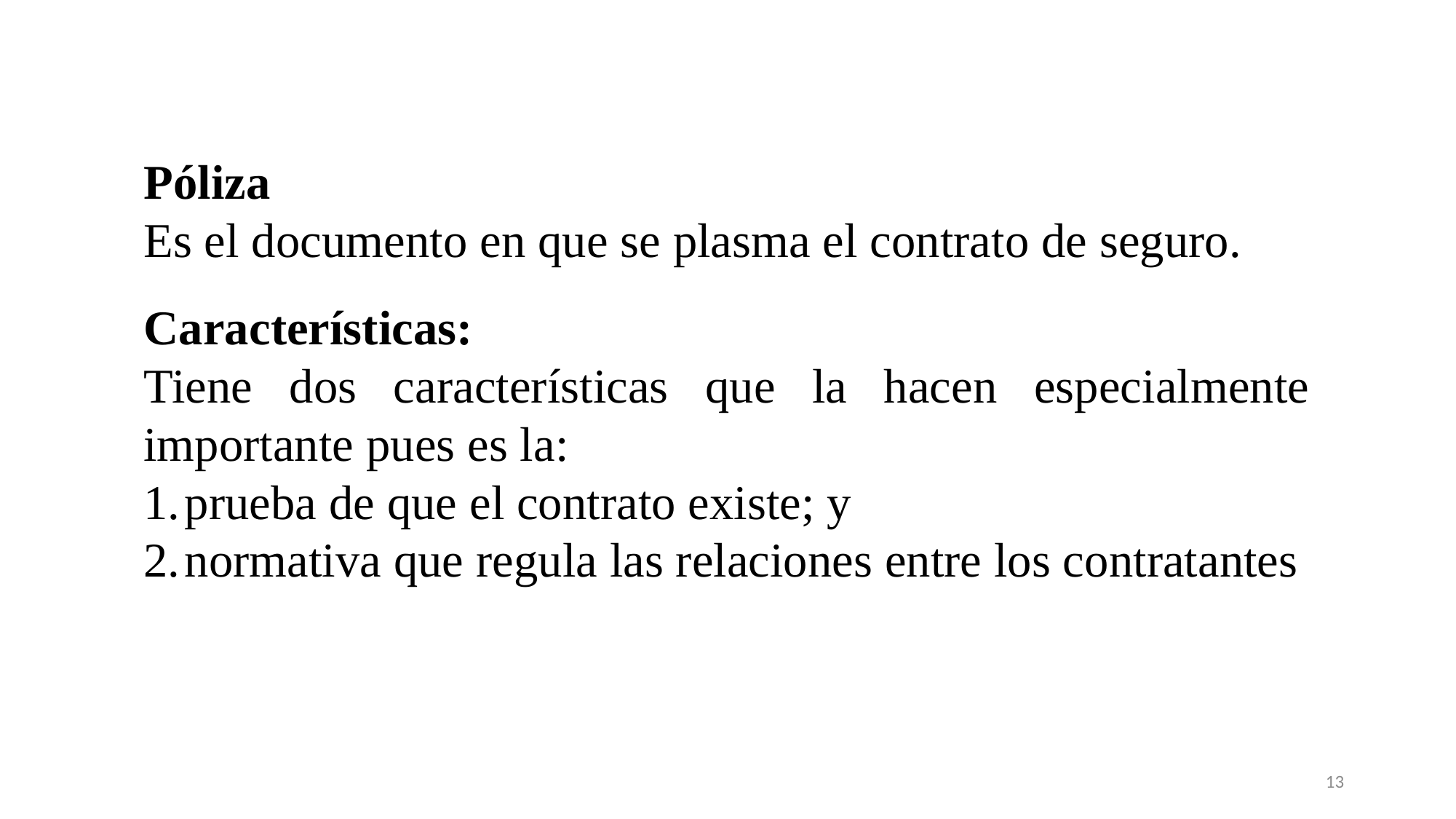

Póliza
Es el documento en que se plasma el contrato de seguro.
Características:
Tiene dos características que la hacen especialmente importante pues es la:
prueba de que el contrato existe; y
normativa que regula las relaciones entre los contratantes

13